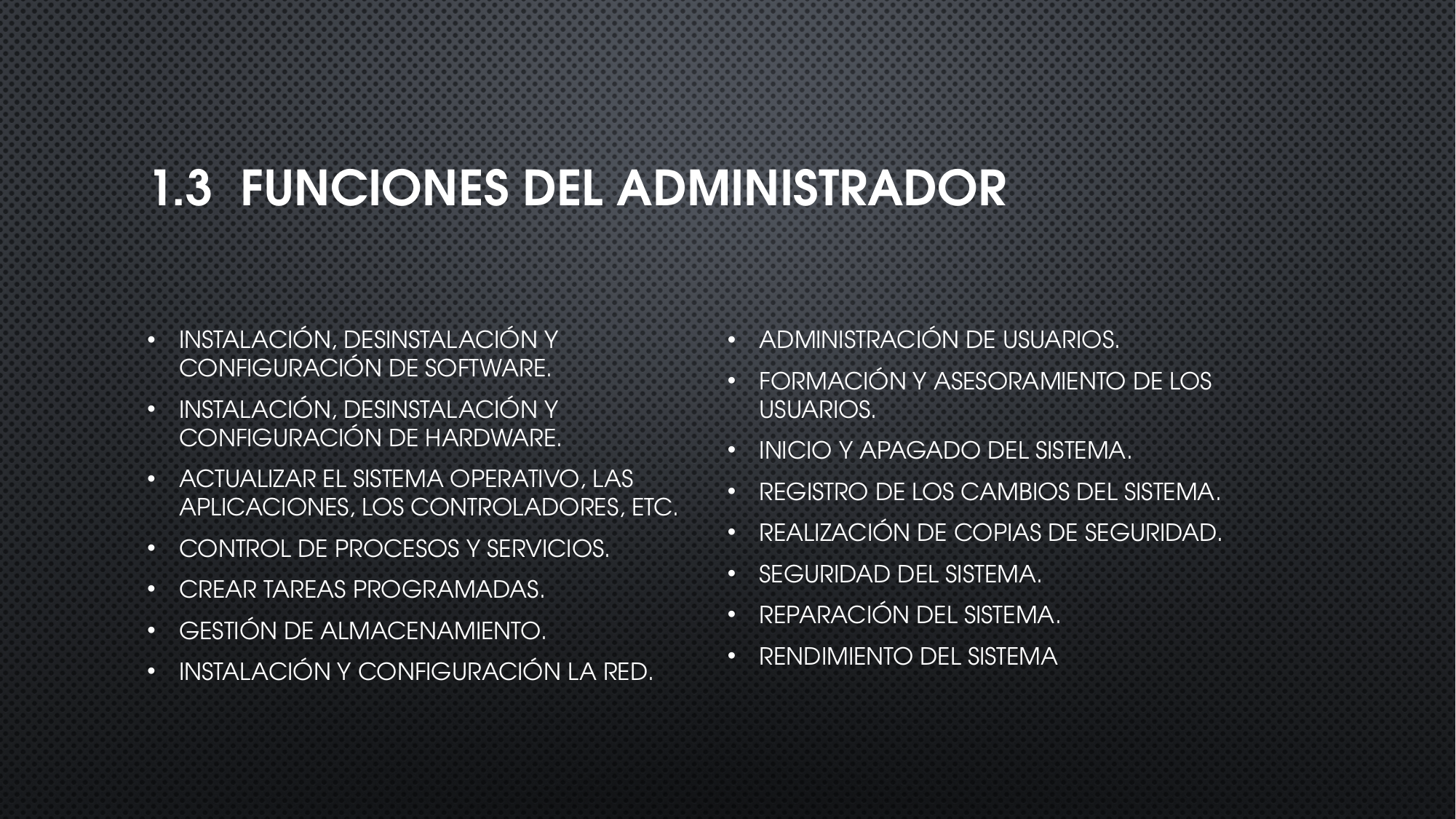

# 1.3  Funciones del administrador
instalación, desinstalación y configuración de software.
Instalación, desinstalación y configuración de hardware.
Actualizar el sistema operativo, las aplicaciones, los controladores, etc.
Control de procesos y servicios.
Crear tareas programadas.
Gestión de almacenamiento.
Instalación y configuración la red.
Administración de usuarios.
Formación y asesoramiento de los usuarios.
Inicio y apagado del sistema.
Registro de los cambios del sistema.
Realización de copias de seguridad.
Seguridad del sistema.
Reparación del sistema.
Rendimiento del sistema